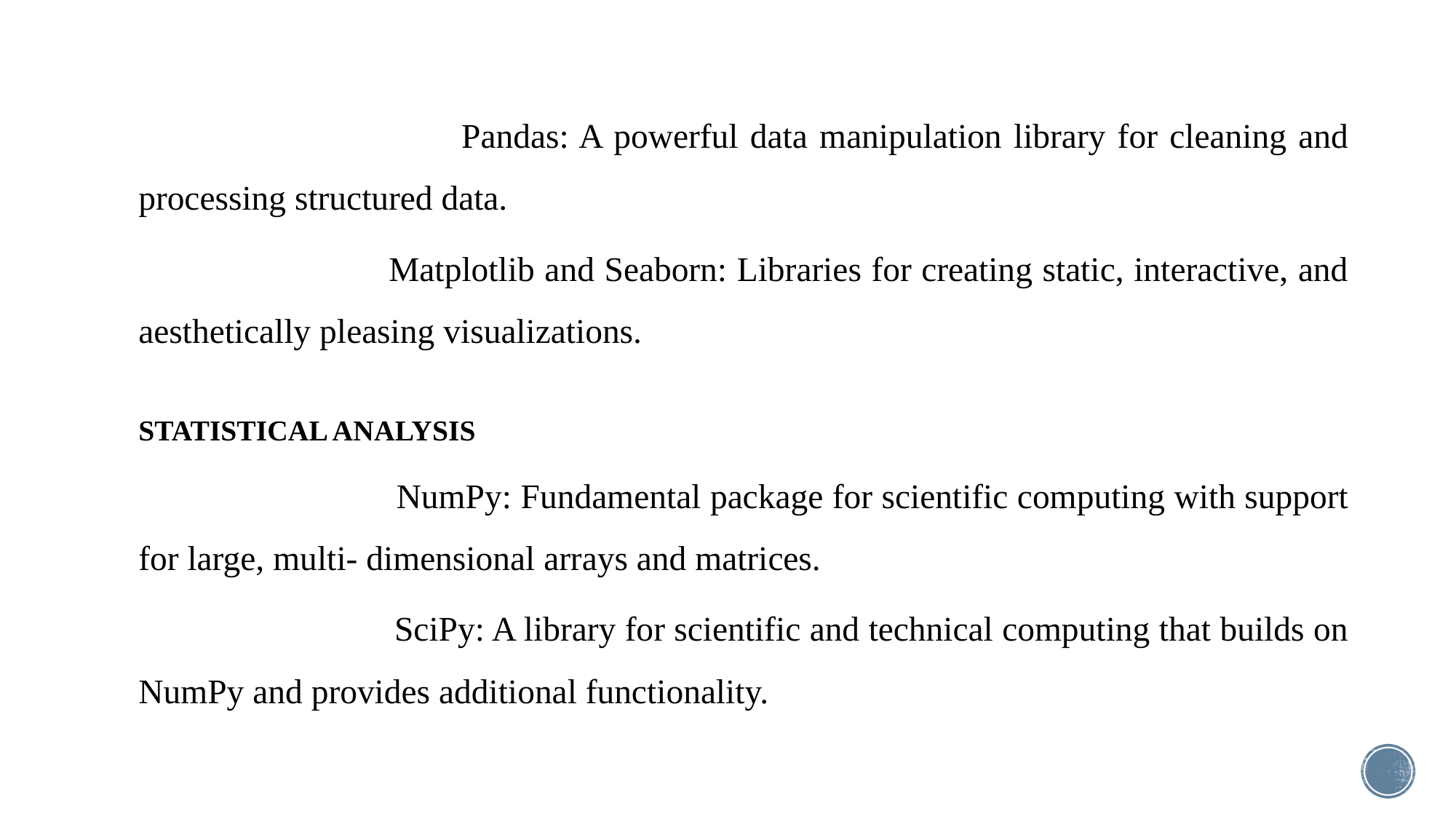

Pandas: A powerful data manipulation library for cleaning and processing structured data.
                         Matplotlib and Seaborn: Libraries for creating static, interactive, and aesthetically pleasing visualizations.

STATISTICAL ANALYSIS
                            NumPy: Fundamental package for scientific computing with support for large, multi- dimensional arrays and matrices.
                            SciPy: A library for scientific and technical computing that builds on NumPy and provides additional functionality.